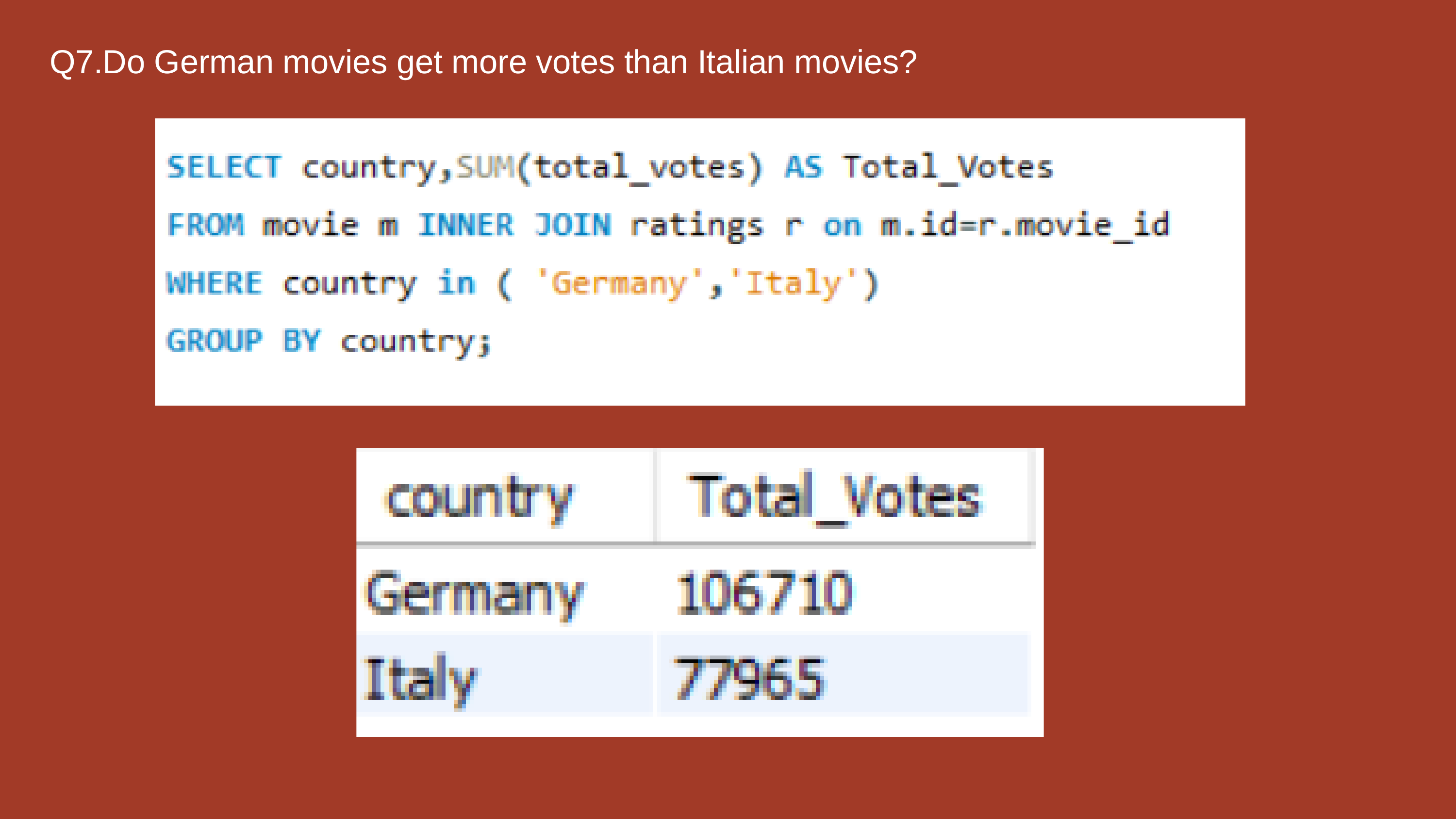

Q7.Do German movies get more votes than Italian movies?